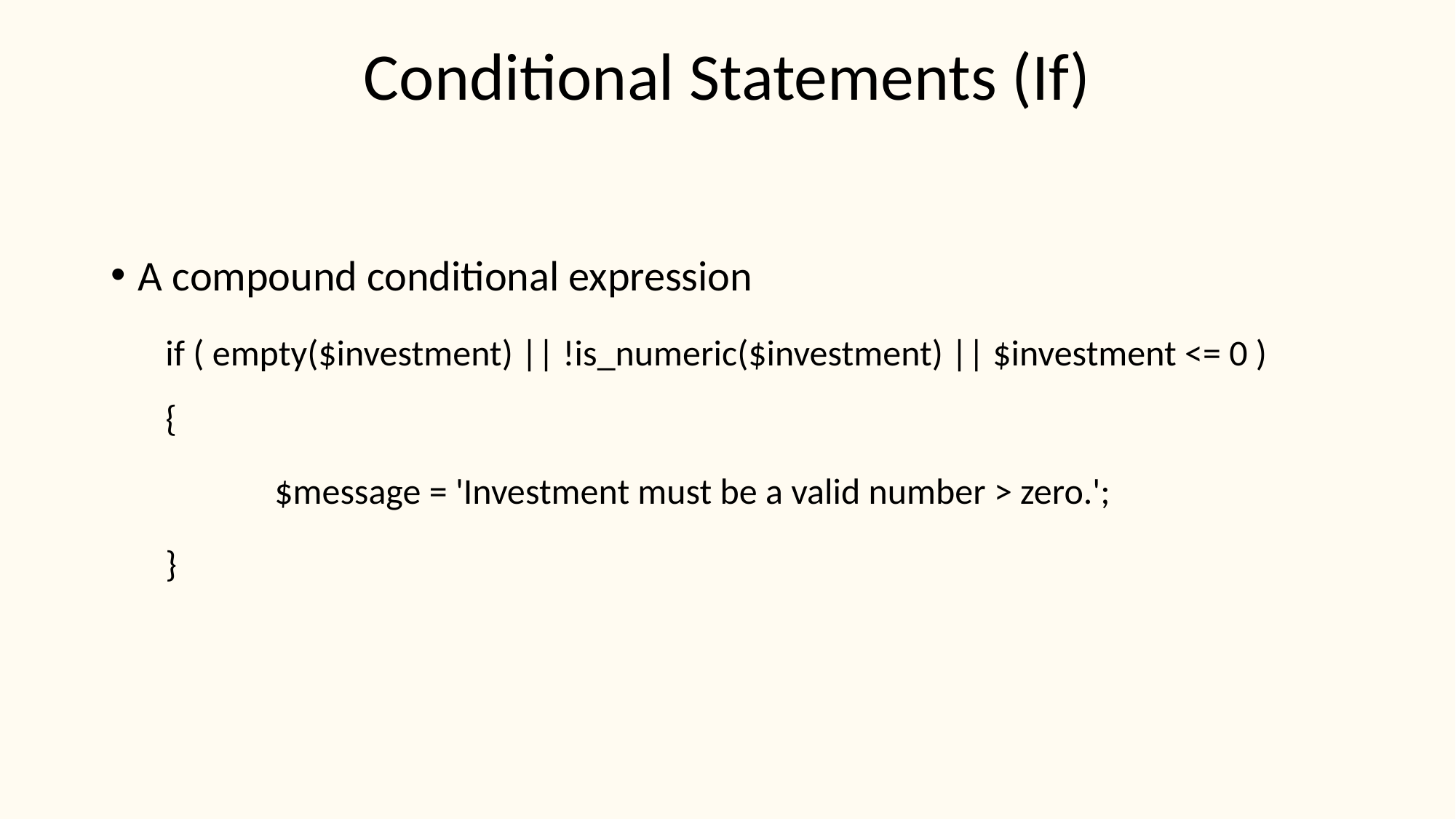

# Conditional Statements (If)
A compound conditional expression
if ( empty($investment) || !is_numeric($investment) || $investment <= 0 )
{
	$message = 'Investment must be a valid number > zero.';
}